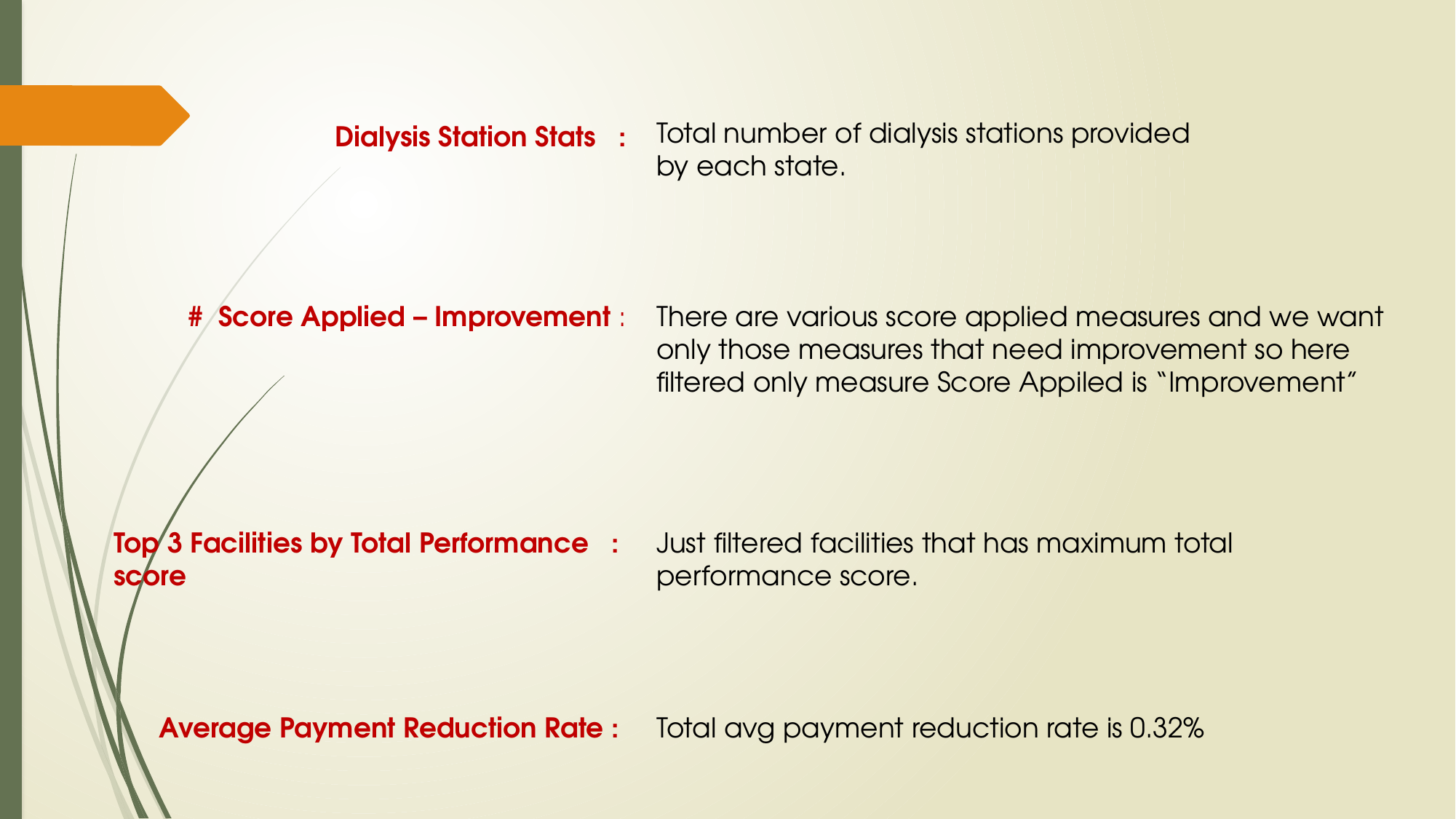

Total number of dialysis stations provided by each state.
Dialysis Station Stats   :
#  Score Applied – Improvement :
There are various score applied measures and we want only those measures that need improvement so here filtered only measure Score Appiled is “Improvement”
Top 3 Facilities by Total Performance   :  score
Just filtered facilities that has maximum total performance score.
Average Payment Reduction Rate :
Total avg payment reduction rate is 0.32%